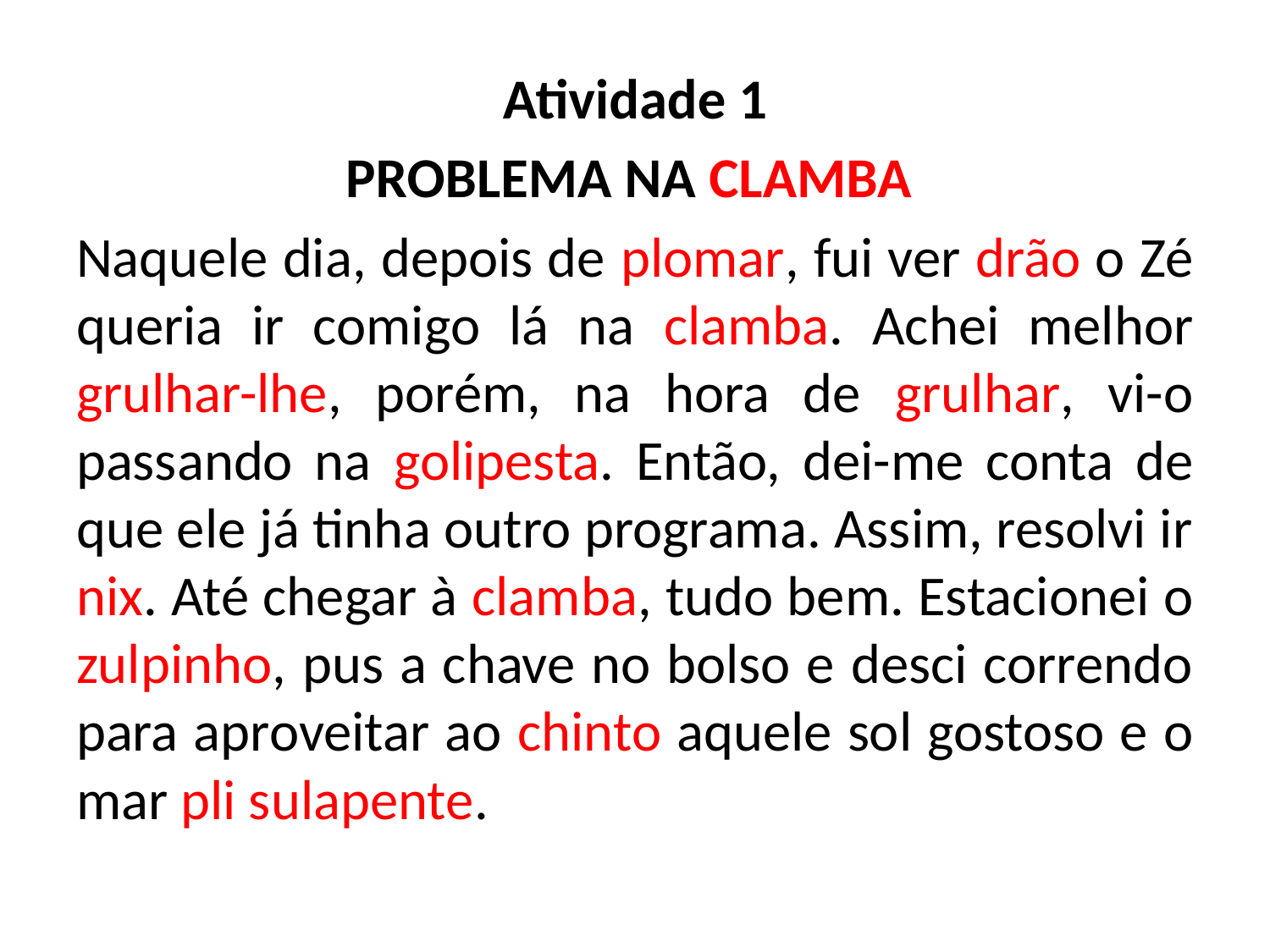

#
Atividade 1
PROBLEMA NA CLAMBA
Naquele dia, depois de plomar, fui ver drão o Zé queria ir comigo lá na clamba. Achei melhor grulhar-lhe, porém, na hora de grulhar, vi-o passando na golipesta. Então, dei-me conta de que ele já tinha outro programa. Assim, resolvi ir nix. Até chegar à clamba, tudo bem. Estacionei o zulpinho, pus a chave no bolso e desci correndo para aproveitar ao chinto aquele sol gostoso e o mar pli sulapente.